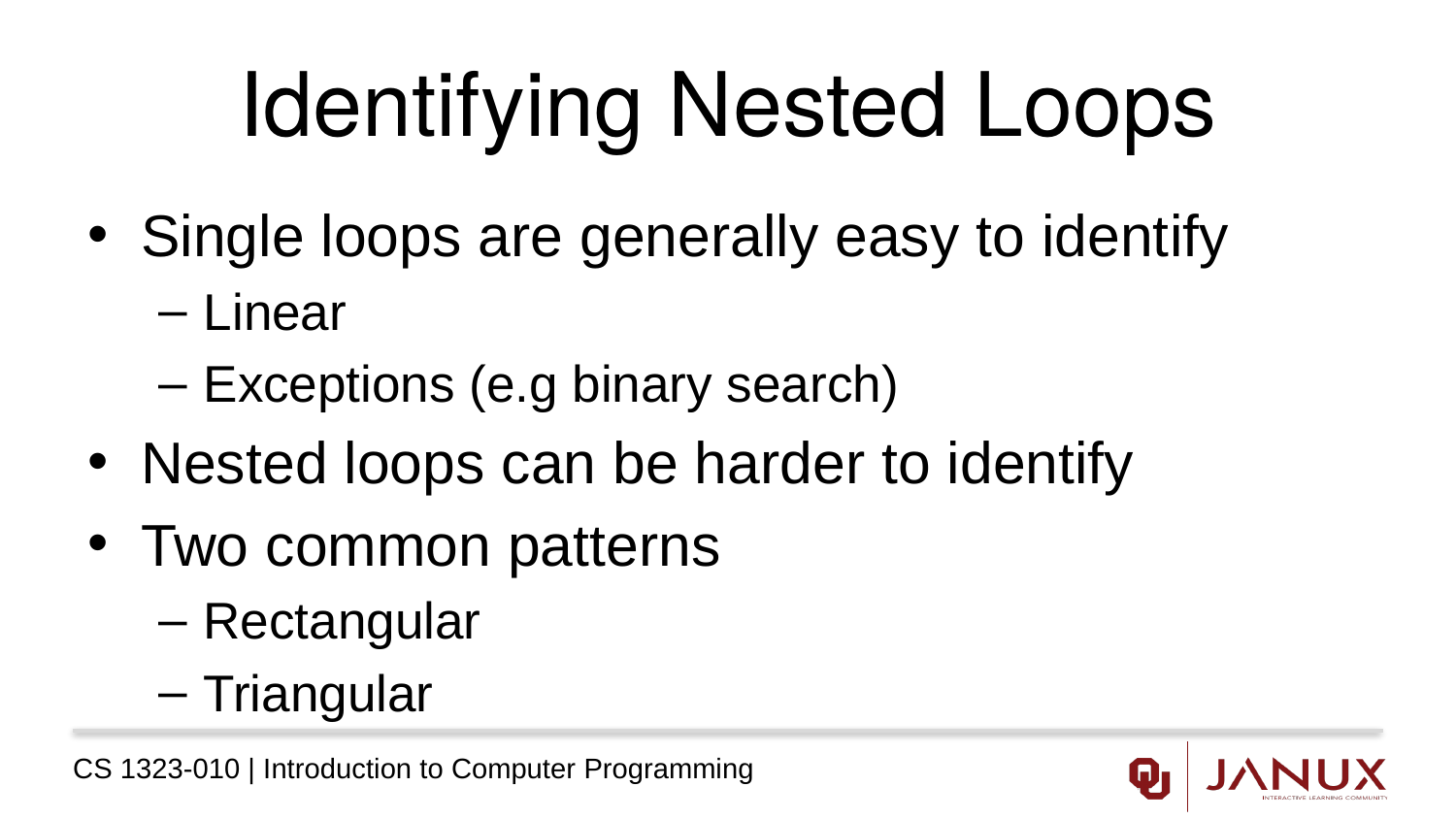

# Identifying Nested Loops
Single loops are generally easy to identify
Linear
Exceptions (e.g binary search)
Nested loops can be harder to identify
Two common patterns
Rectangular
Triangular